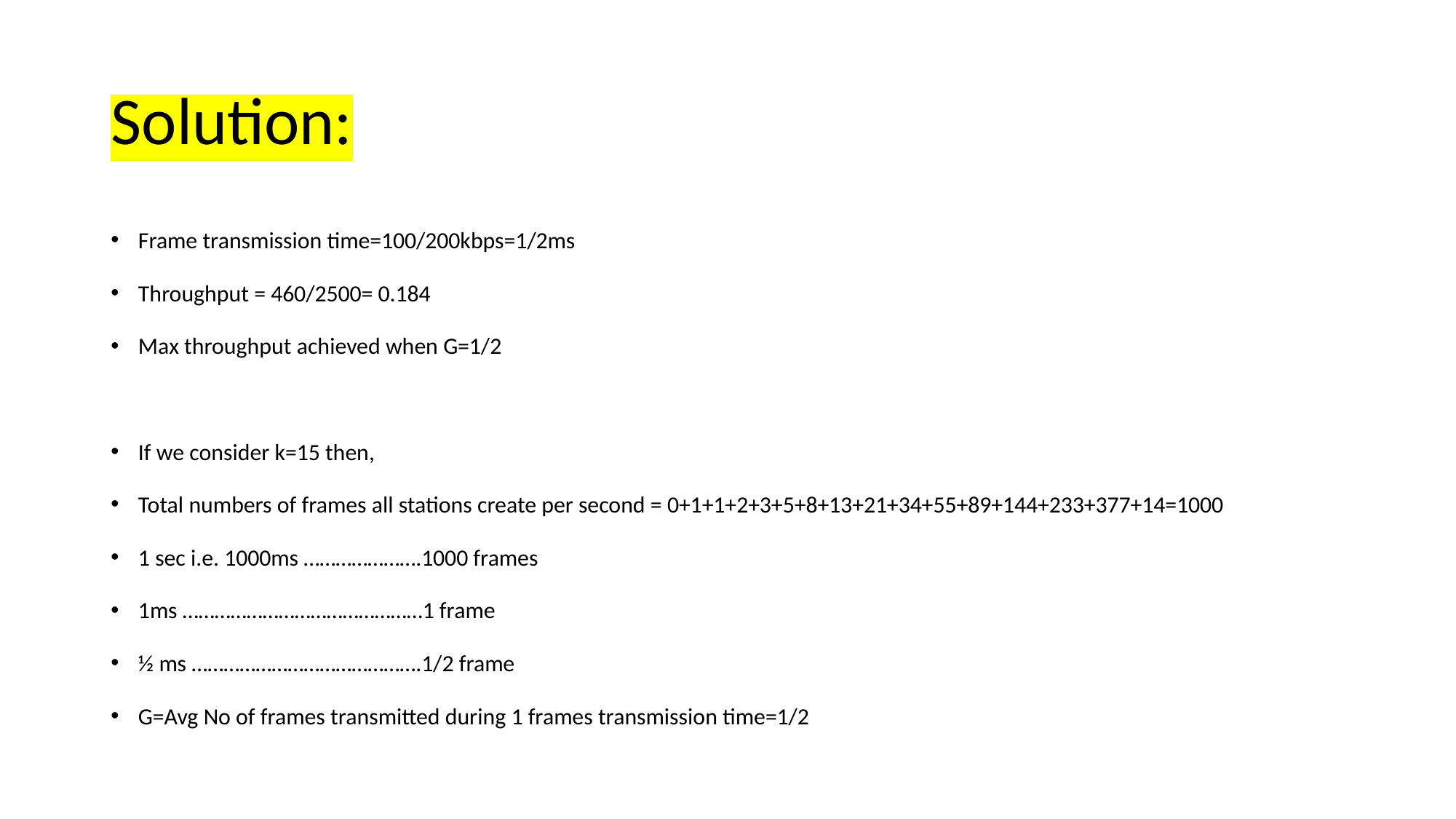

# Solution:
Frame transmission time=100/200kbps=1/2ms
Throughput = 460/2500= 0.184
Max throughput achieved when G=1/2

If we consider k=15 then,
Total numbers of frames all stations create per second = 0+1+1+2+3+5+8+13+21+34+55+89+144+233+377+14=1000
1 sec i.e. 1000ms ………………….1000 frames
1ms ………………………………………1 frame
½ ms …………………………………….1/2 frame
G=Avg No of frames transmitted during 1 frames transmission time=1/2